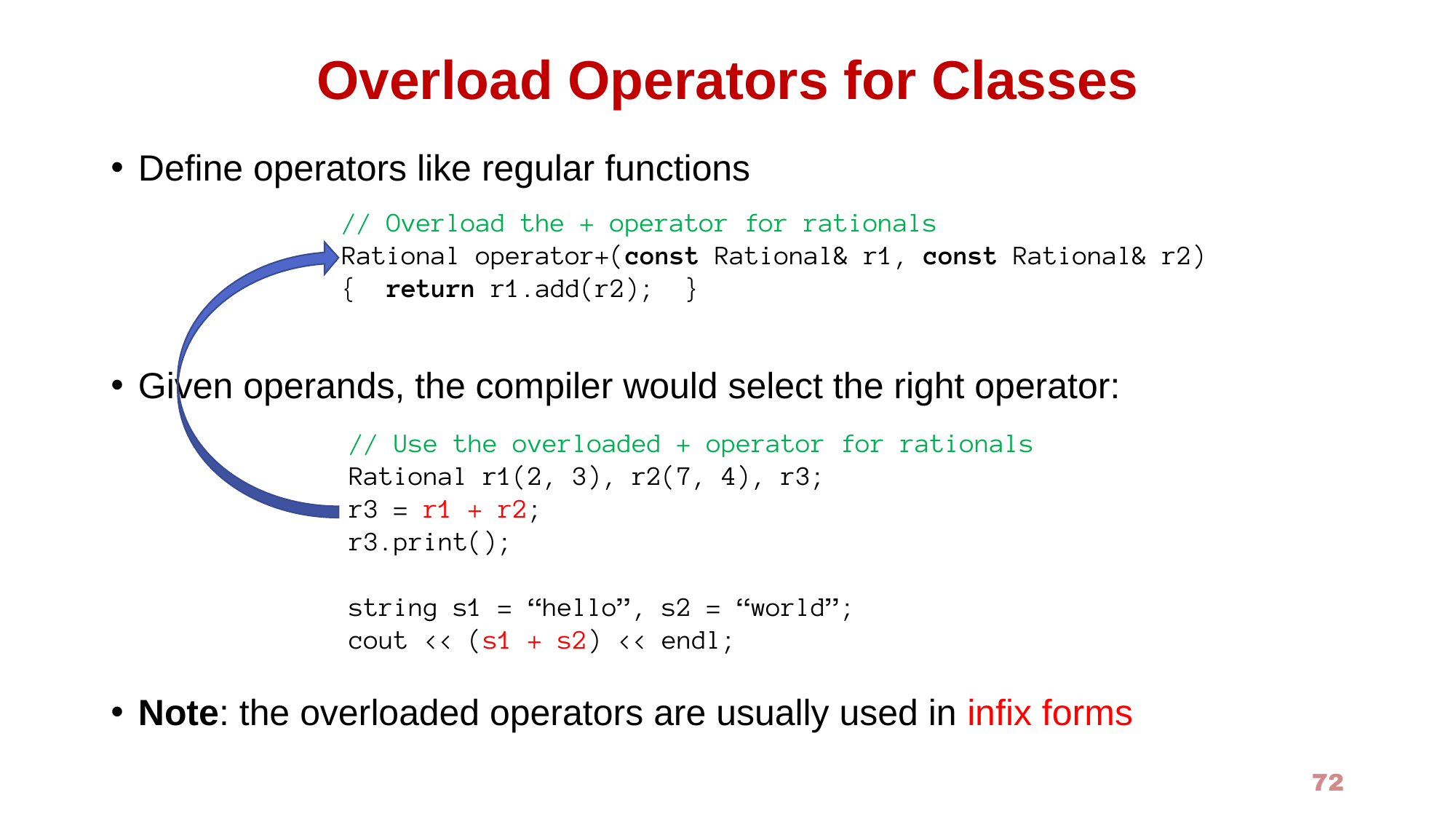

# Overload Operators for Classes
Define operators like regular functions

Given operands, the compiler would select the right operator:

Note: the overloaded operators are usually used in infix forms
// Overload the + operator for rationals
Rational operator+(const Rational& r1, const Rational& r2)
{  return r1.add(r2);  }

// Use the overloaded + operator for rationals
Rational r1(2, 3), r2(7, 4), r3;
r3 = r1 + r2;
r3.print();

string s1 = “hello”, s2 = “world”;
cout << (s1 + s2) << endl;
72